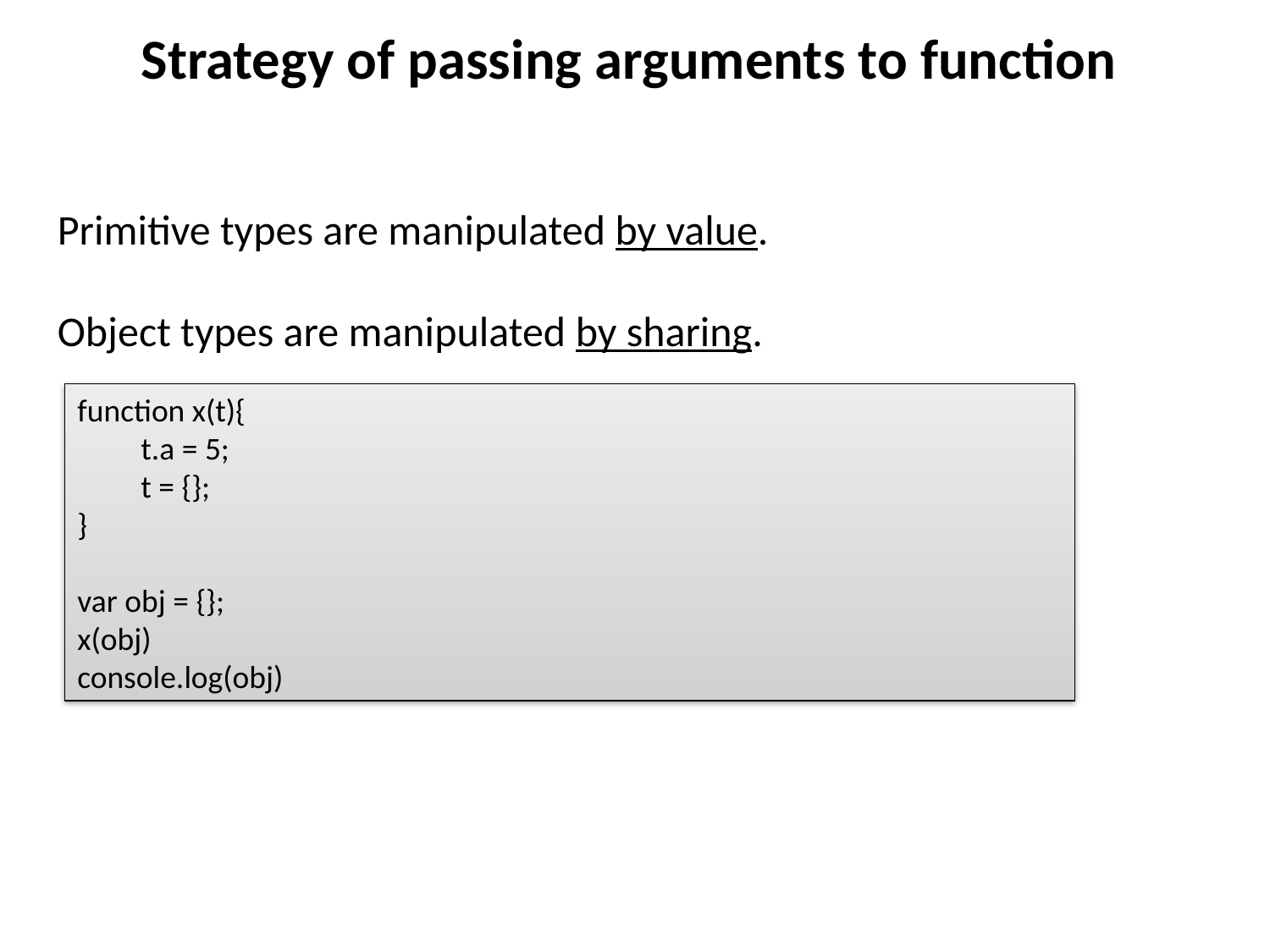

# Strategy of passing arguments to function

Primitive types are manipulated by value.

Object types are manipulated by sharing.
function x(t){
t.a = 5;
t = {};
}

var obj = {};
x(obj)
console.log(obj)